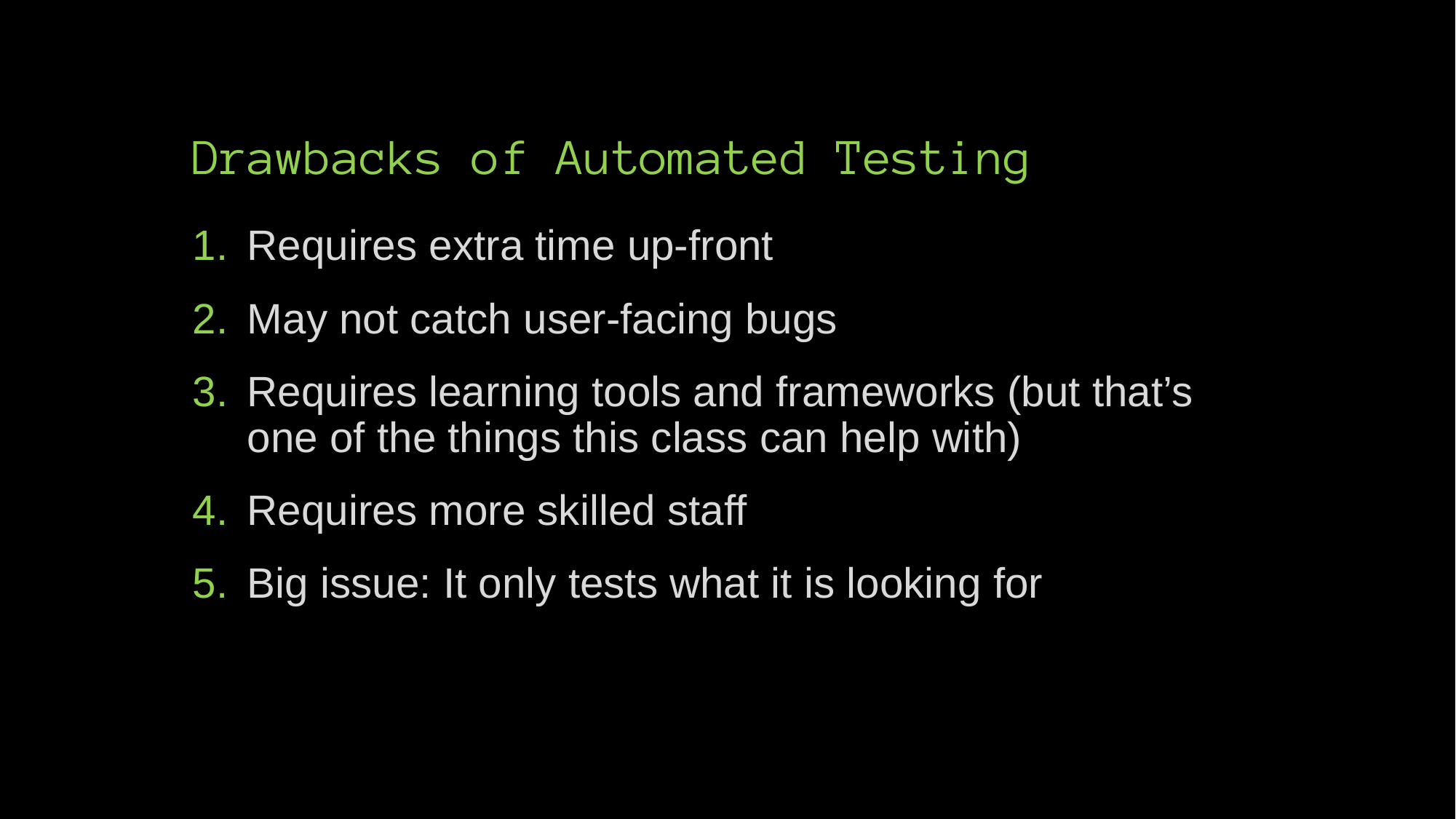

# Drawbacks of Automated Testing
Requires extra time up-front
May not catch user-facing bugs
Requires learning tools and frameworks (but that’s one of the things this class can help with)
Requires more skilled staff
Big issue: It only tests what it is looking for